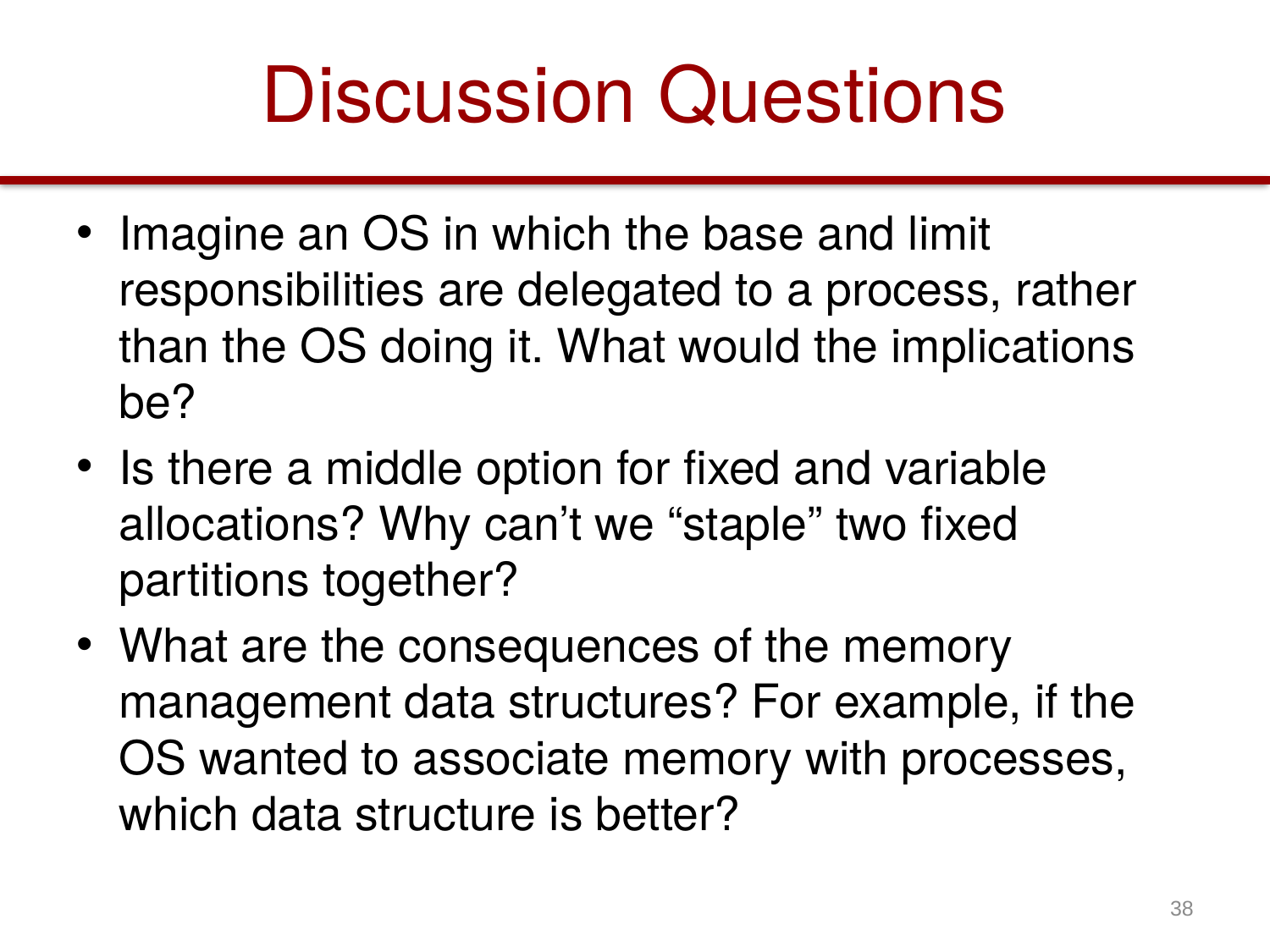

# Discussion Questions
Imagine an OS in which the base and limit responsibilities are delegated to a process, rather than the OS doing it. What would the implications be?
Is there a middle option for fixed and variable allocations? Why can’t we “staple” two fixed partitions together?
What are the consequences of the memory management data structures? For example, if the OS wanted to associate memory with processes, which data structure is better?
38